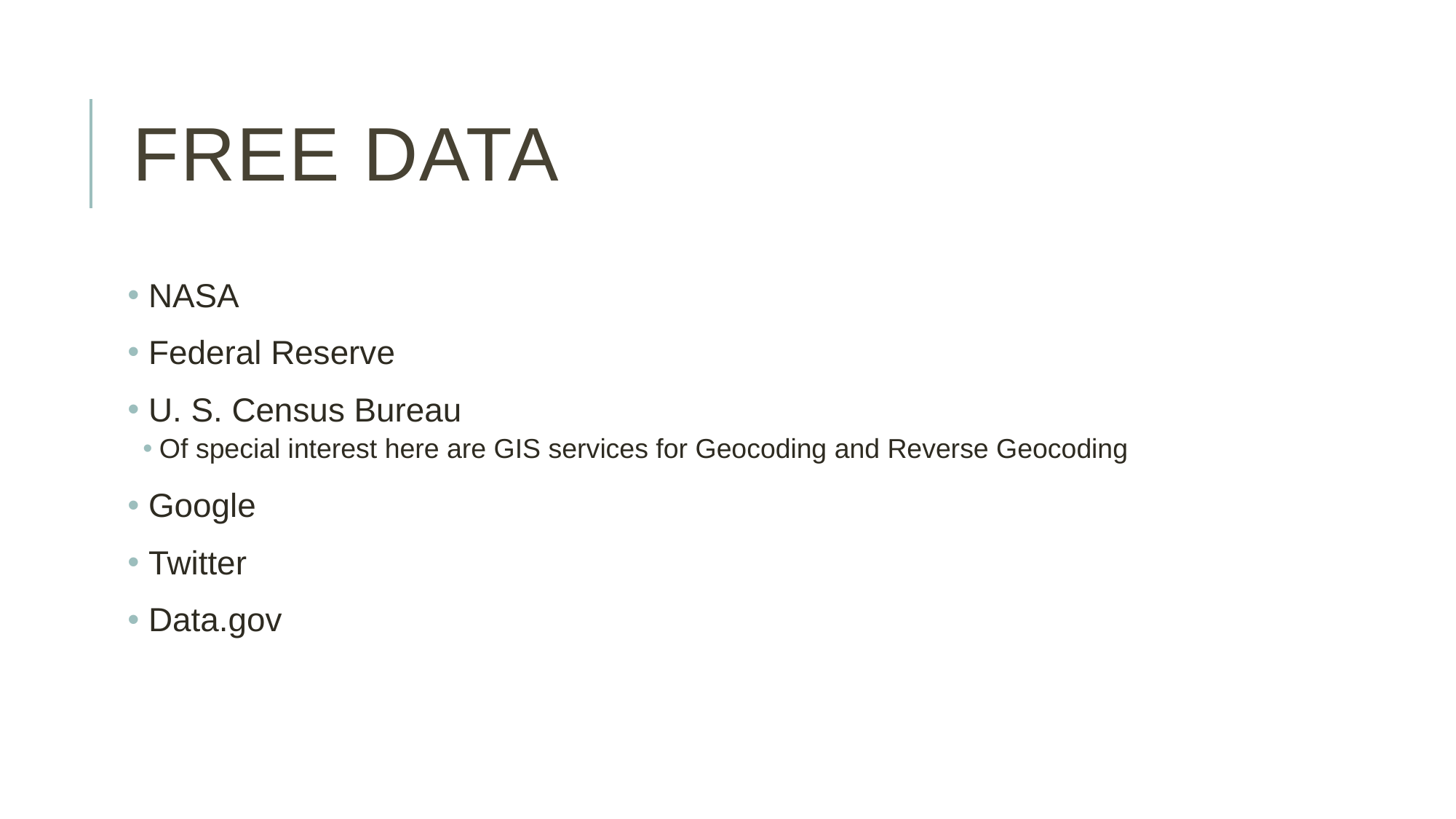

# Free data
 NASA
 Federal Reserve
 U. S. Census Bureau
Of special interest here are GIS services for Geocoding and Reverse Geocoding
 Google
 Twitter
 Data.gov